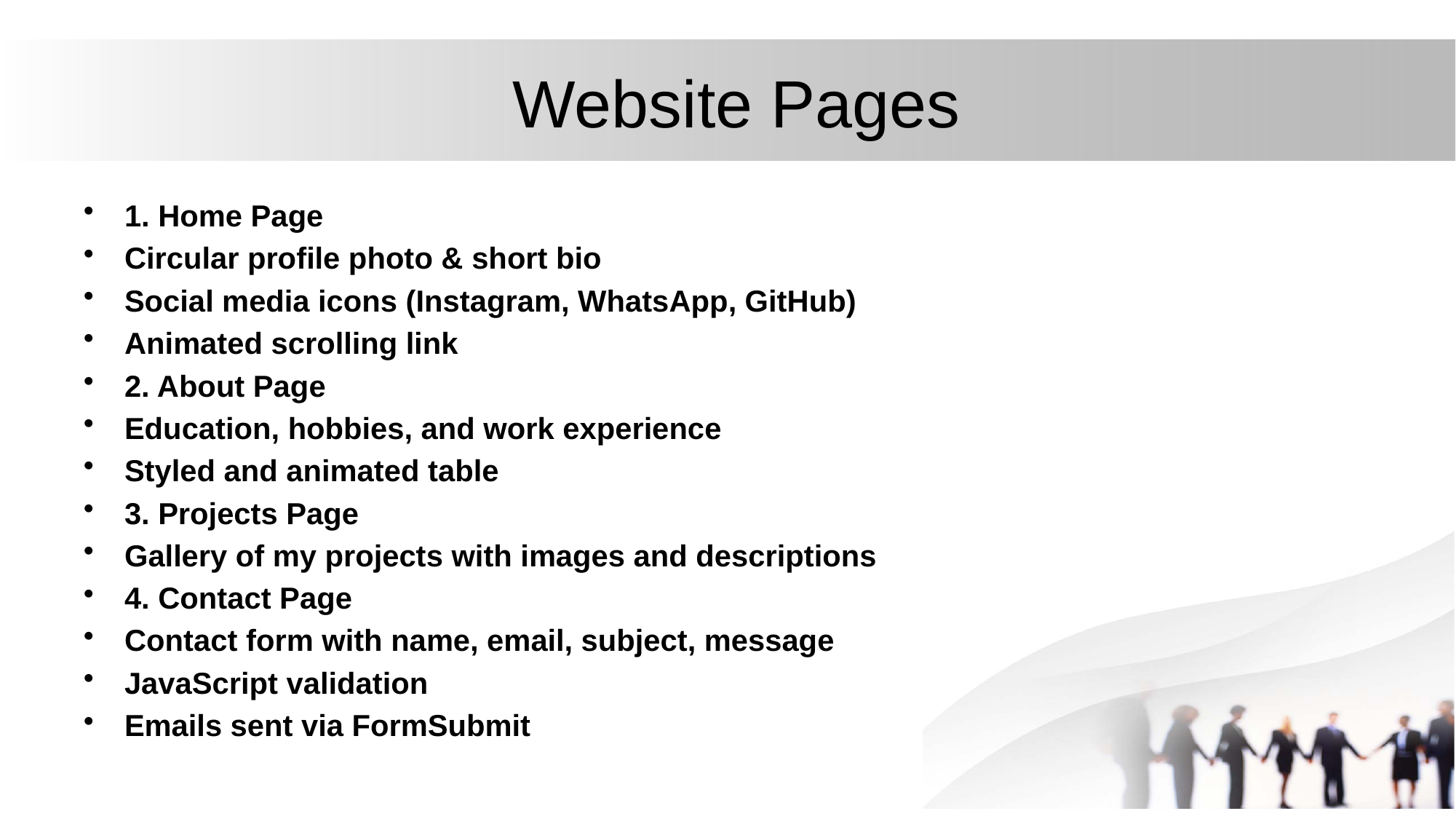

# Website Pages
1. Home Page
Circular profile photo & short bio
Social media icons (Instagram, WhatsApp, GitHub)
Animated scrolling link
2. About Page
Education, hobbies, and work experience
Styled and animated table
3. Projects Page
Gallery of my projects with images and descriptions
4. Contact Page
Contact form with name, email, subject, message
JavaScript validation
Emails sent via FormSubmit